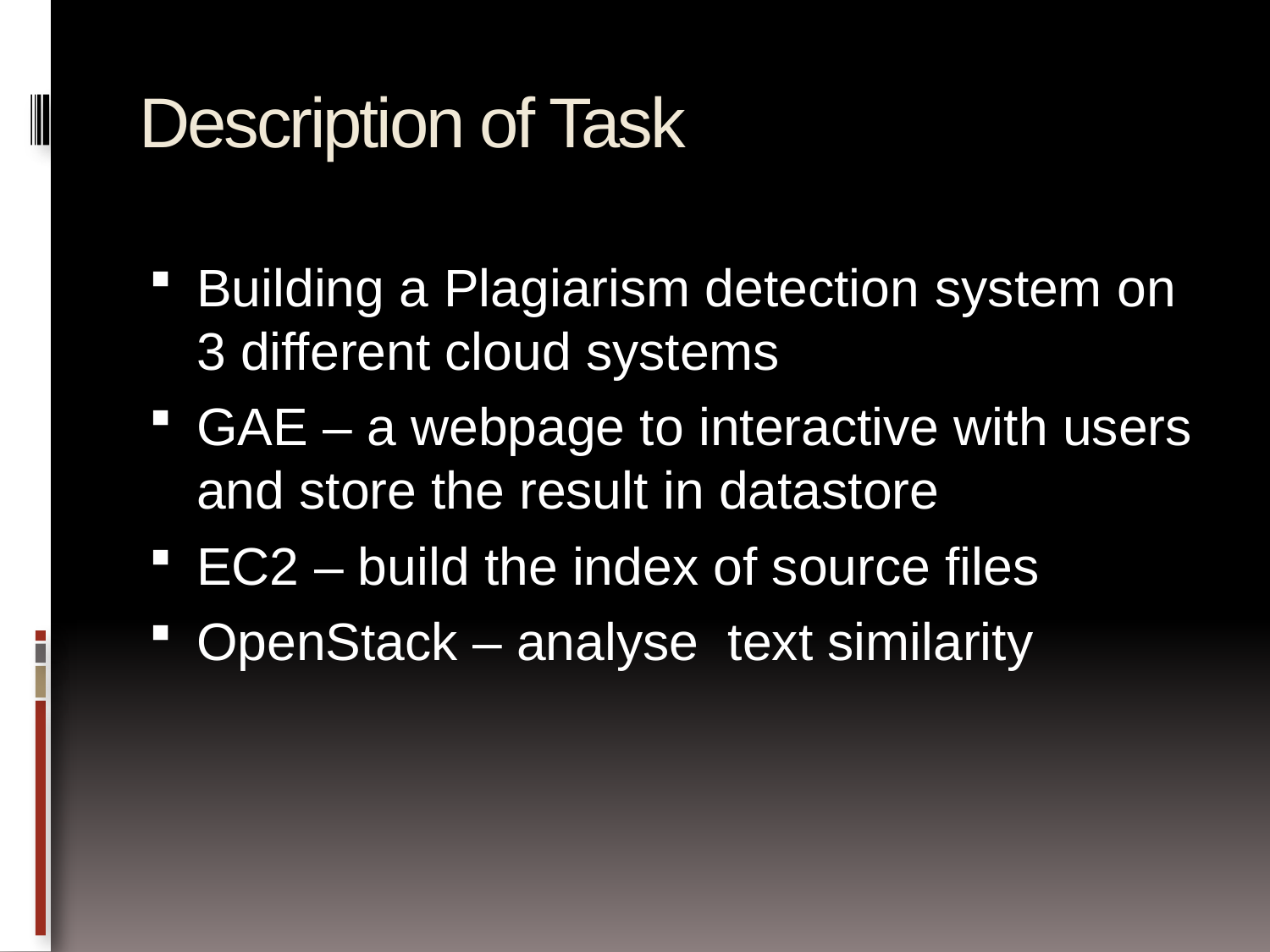

# Description of Task
Building a Plagiarism detection system on 3 different cloud systems
GAE – a webpage to interactive with users and store the result in datastore
EC2 – build the index of source files
OpenStack – analyse  text similarity